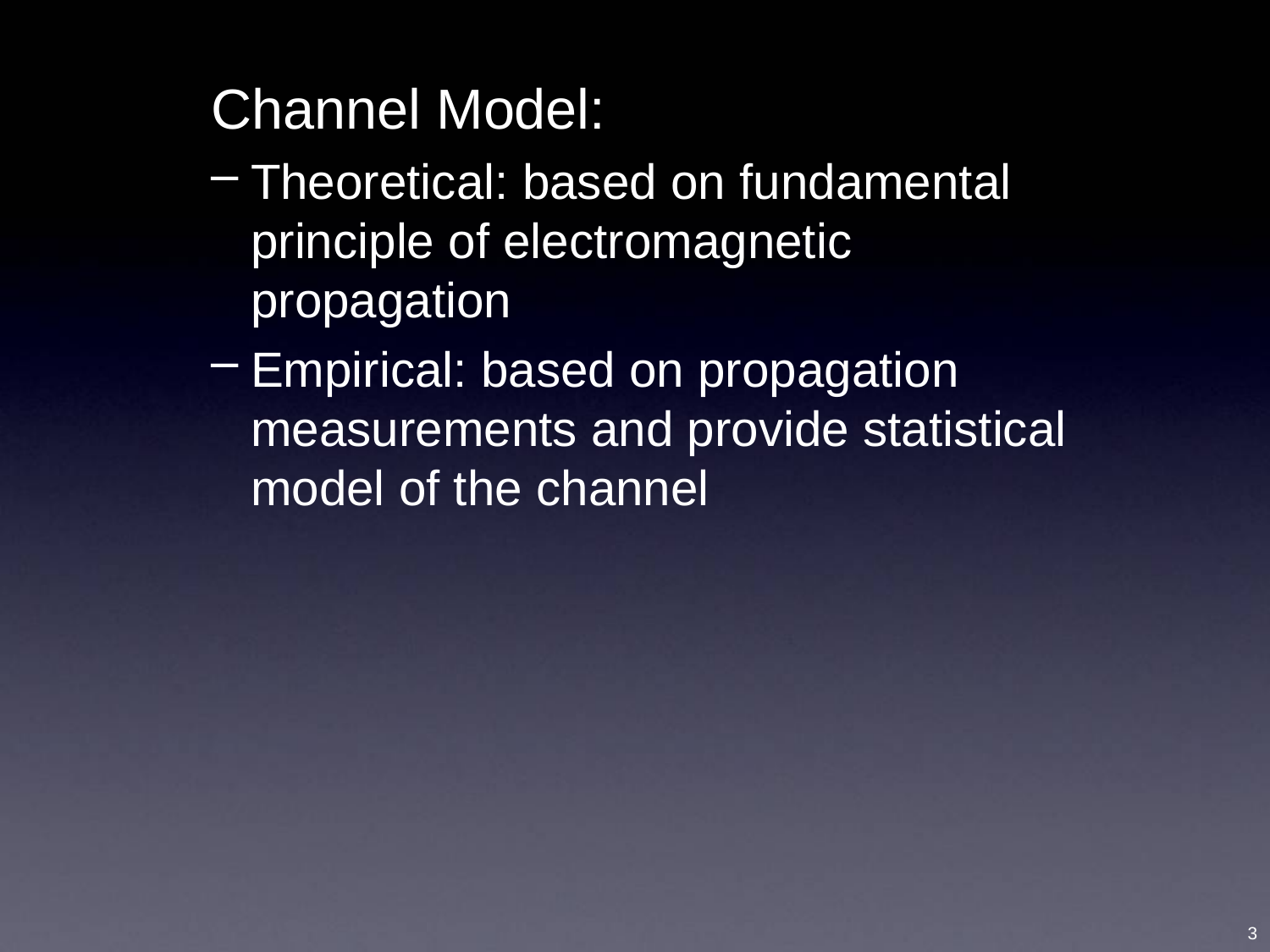

Channel Model:
Theoretical: based on fundamental principle of electromagnetic propagation
Empirical: based on propagation measurements and provide statistical model of the channel
3